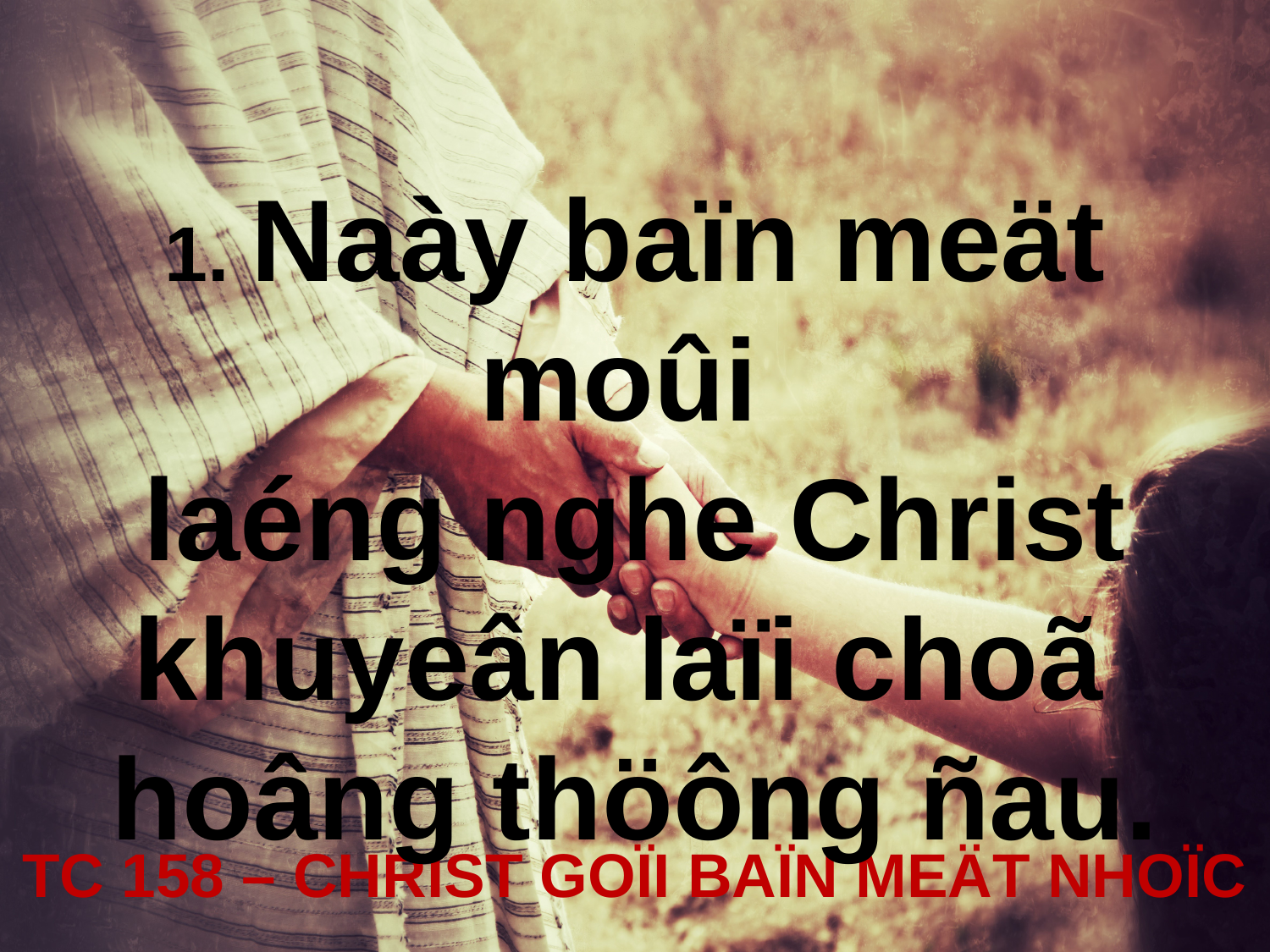

1. Naày baïn meät moûi
laéng nghe Christ khuyeân laïi choã
hoâng thöông ñau.
TC 158 – CHRIST GOÏI BAÏN MEÄT NHOÏC